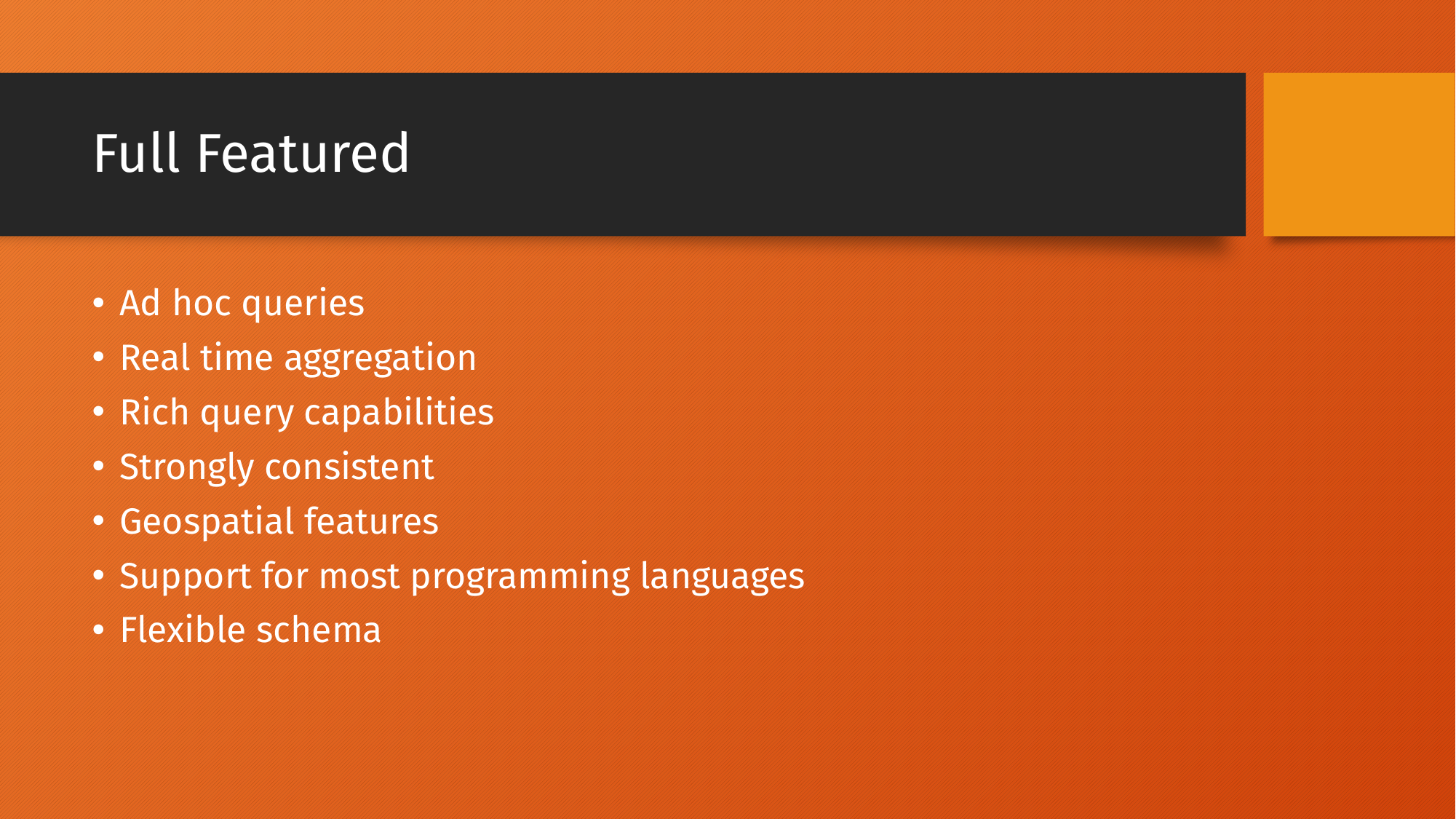

# Full Featured
Ad hoc queries
Real time aggregation
Rich query capabilities
Strongly consistent
Geospatial features
Support for most programming languages
Flexible schema